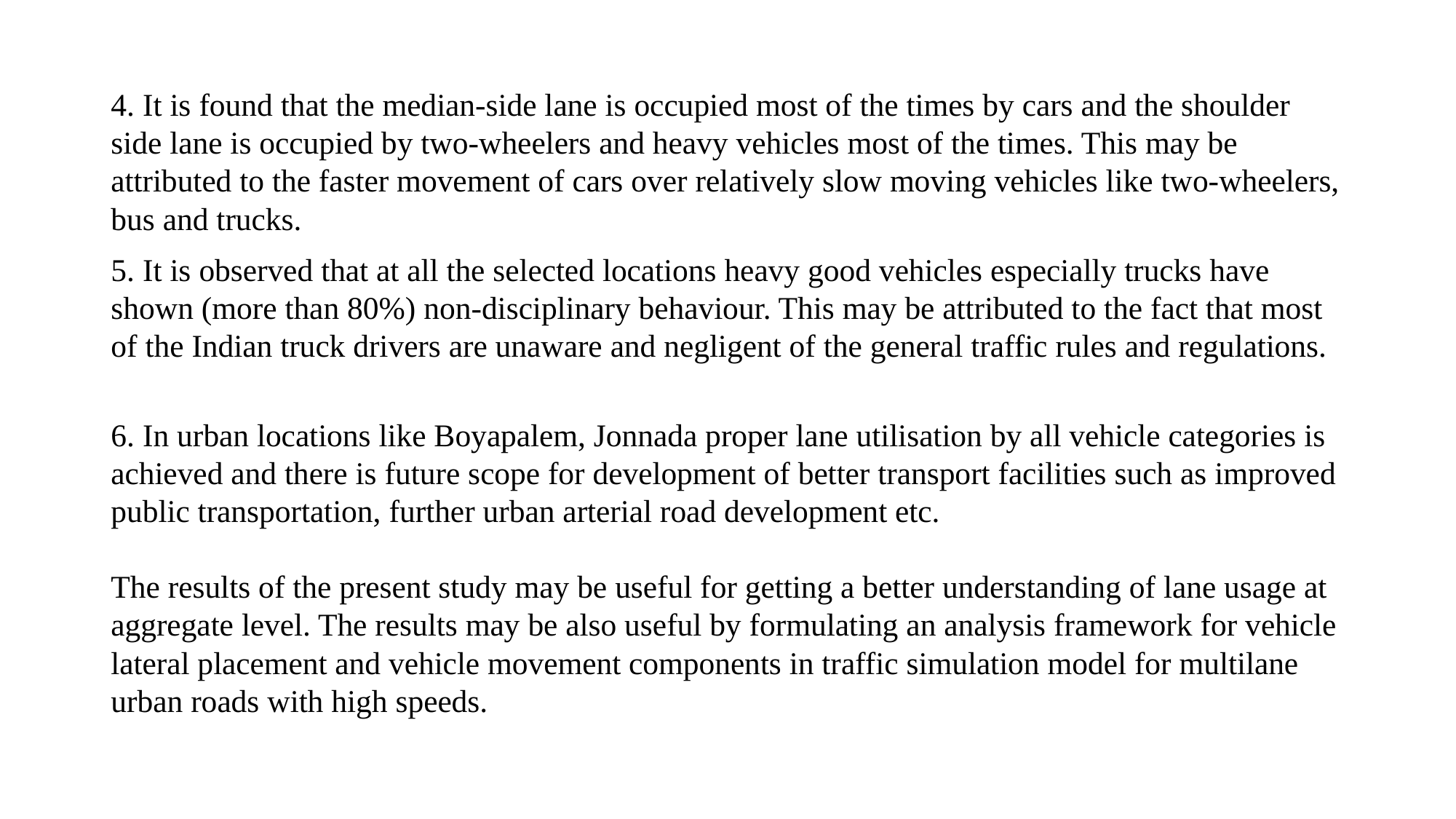

4. It is found that the median-side lane is occupied most of the times by cars and the shoulder side lane is occupied by two-wheelers and heavy vehicles most of the times. This may be attributed to the faster movement of cars over relatively slow moving vehicles like two-wheelers, bus and trucks.
5. It is observed that at all the selected locations heavy good vehicles especially trucks have shown (more than 80%) non-disciplinary behaviour. This may be attributed to the fact that most of the Indian truck drivers are unaware and negligent of the general traffic rules and regulations.

6. In urban locations like Boyapalem, Jonnada proper lane utilisation by all vehicle categories is achieved and there is future scope for development of better transport facilities such as improved public transportation, further urban arterial road development etc.

The results of the present study may be useful for getting a better understanding of lane usage at aggregate level. The results may be also useful by formulating an analysis framework for vehicle lateral placement and vehicle movement components in traffic simulation model for multilane urban roads with high speeds.